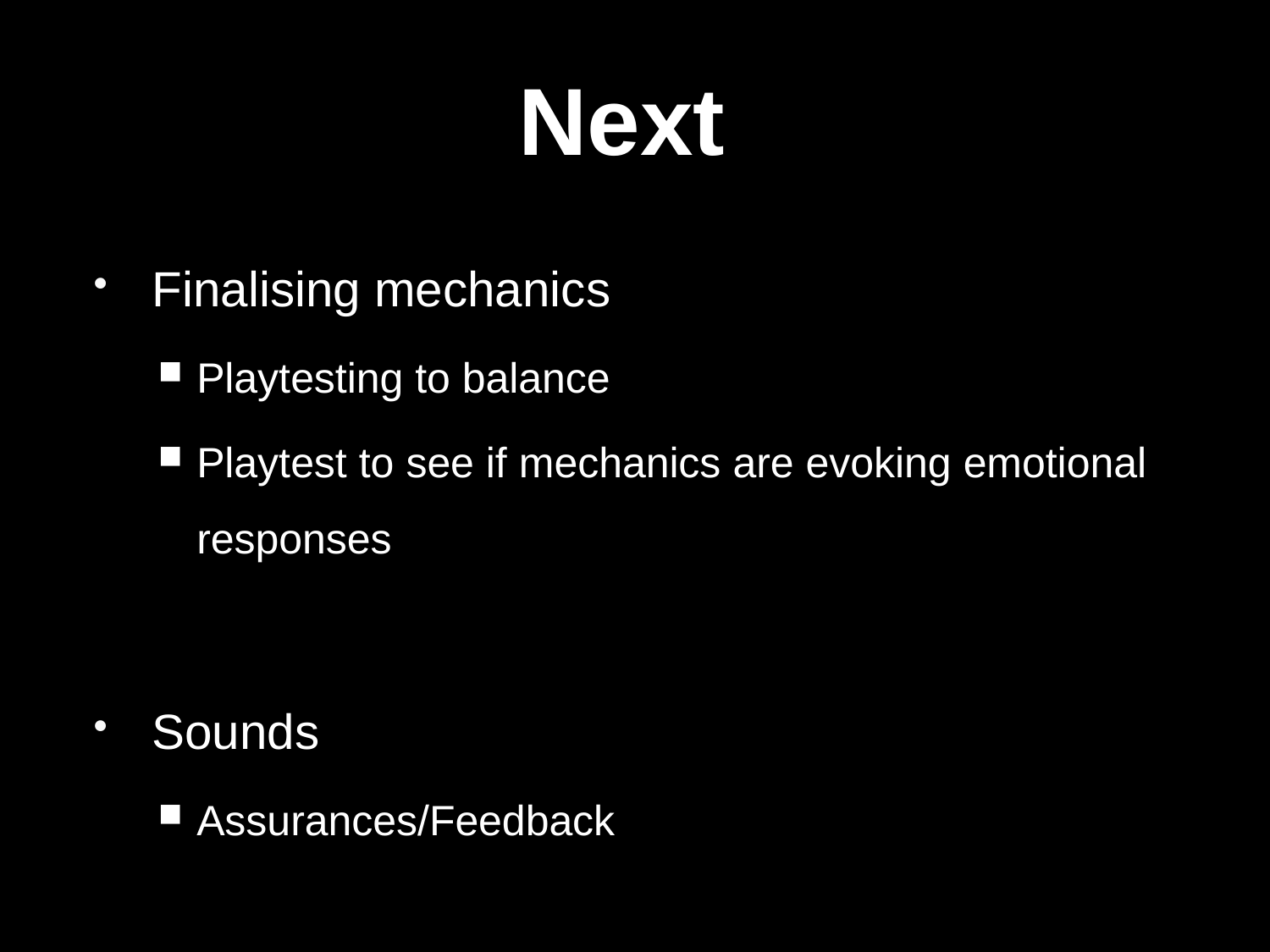

# Next
Finalising mechanics
Playtesting to balance
Playtest to see if mechanics are evoking emotional responses

Sounds
Assurances/Feedback